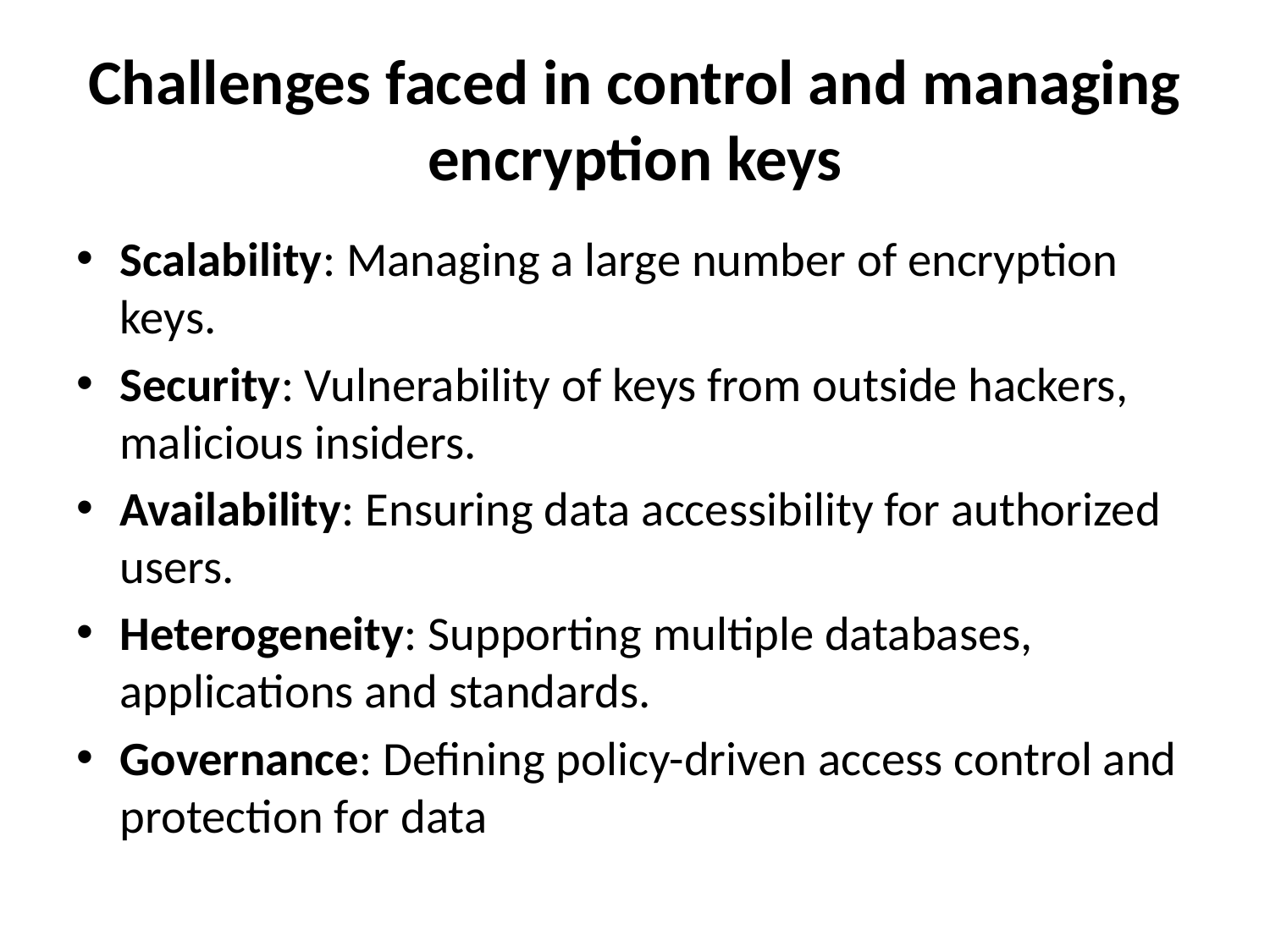

# Challenges faced in control and managing encryption keys
Scalability: Managing a large number of encryption keys.
Security: Vulnerability of keys from outside hackers, malicious insiders.
Availability: Ensuring data accessibility for authorized users.
Heterogeneity: Supporting multiple databases, applications and standards.
Governance: Defining policy-driven access control and protection for data